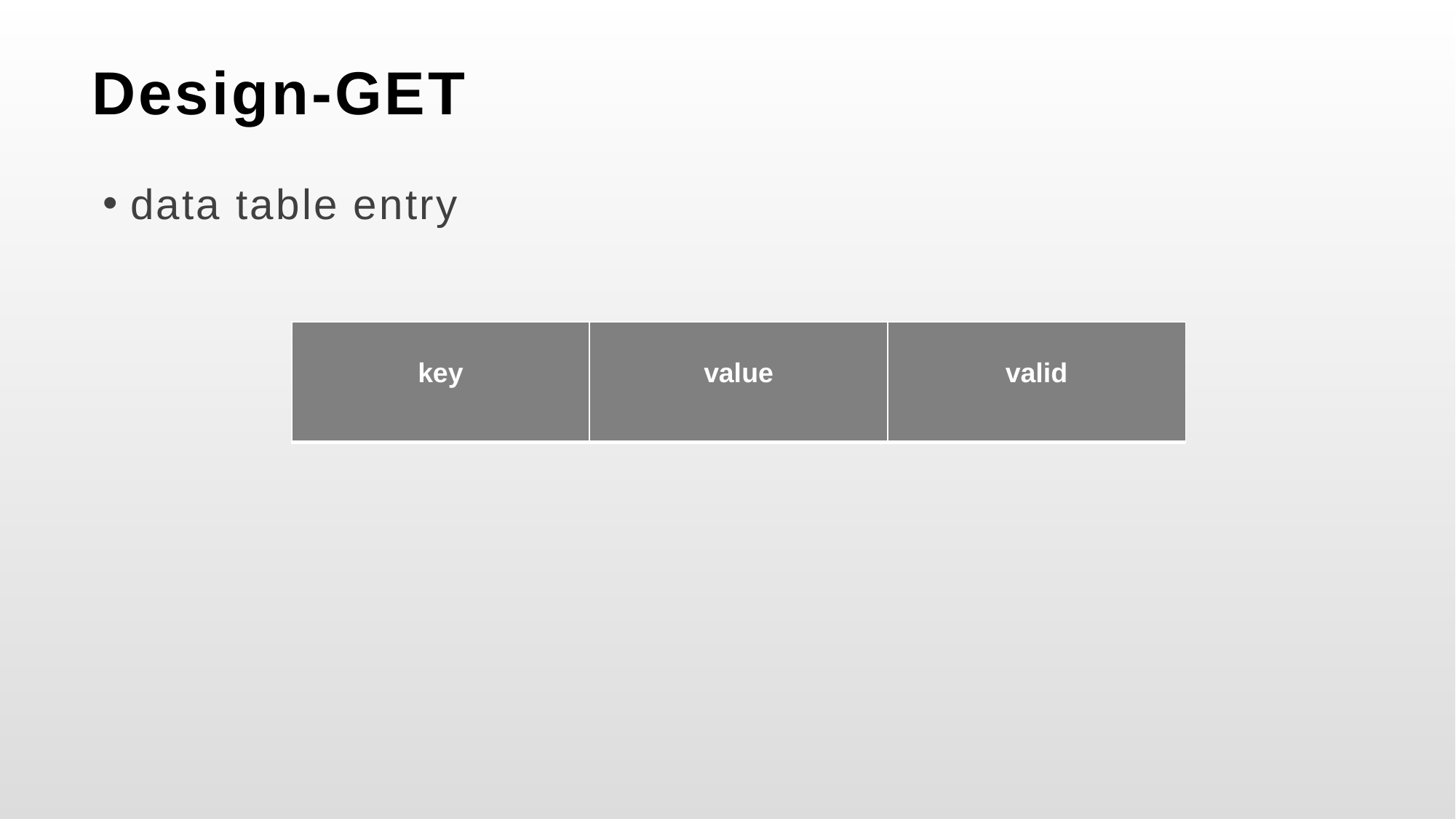

# Design-GET
data table entry

| key | value | valid |
| --- | --- | --- |